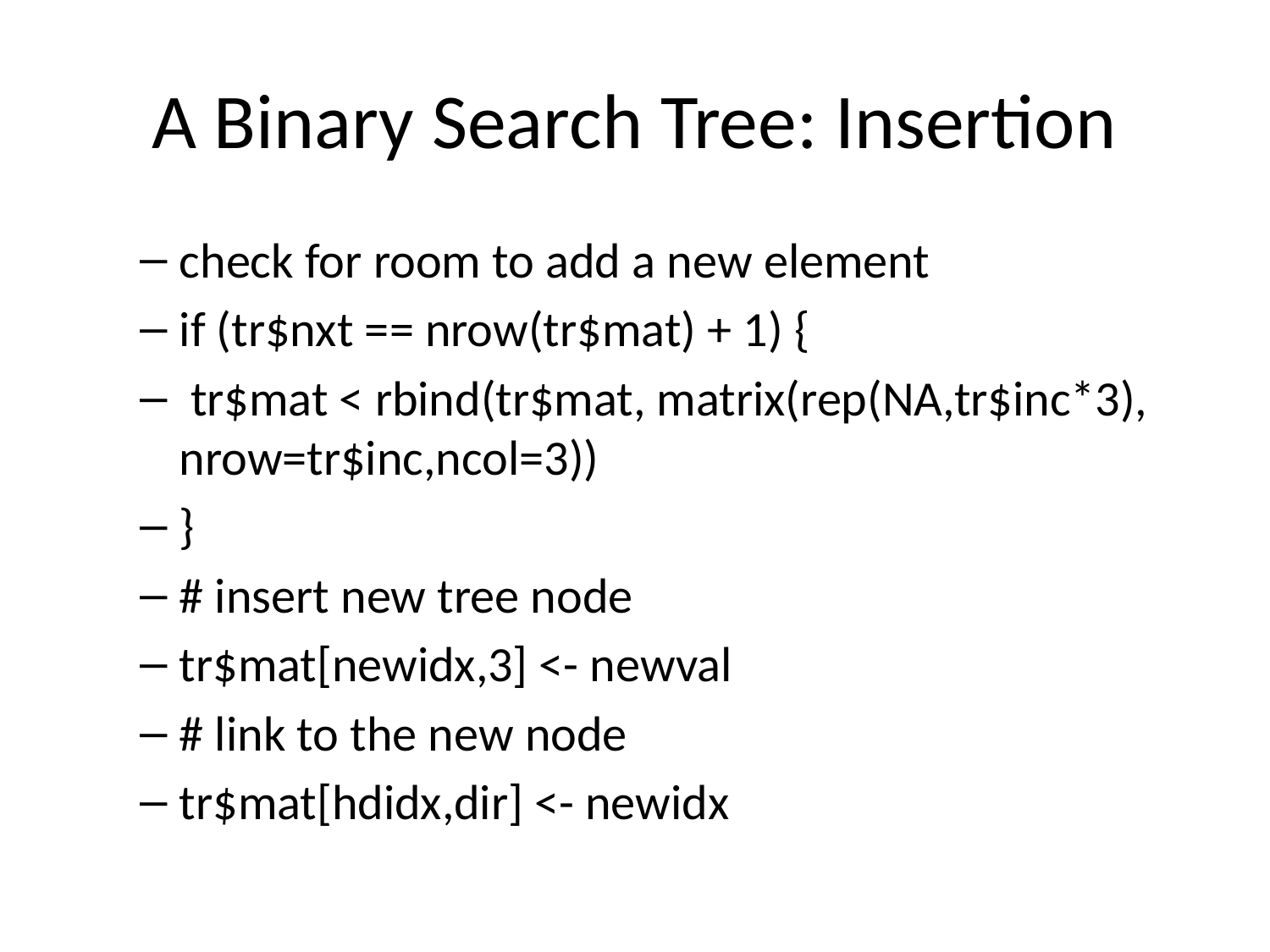

# A Binary Search Tree: Insertion
check for room to add a new element
if (tr$nxt == nrow(tr$mat) + 1) {
 tr$mat < rbind(tr$mat, matrix(rep(NA,tr$inc*3), nrow=tr$inc,ncol=3))
}
# insert new tree node
tr$mat[newidx,3] <- newval
# link to the new node
tr$mat[hdidx,dir] <- newidx